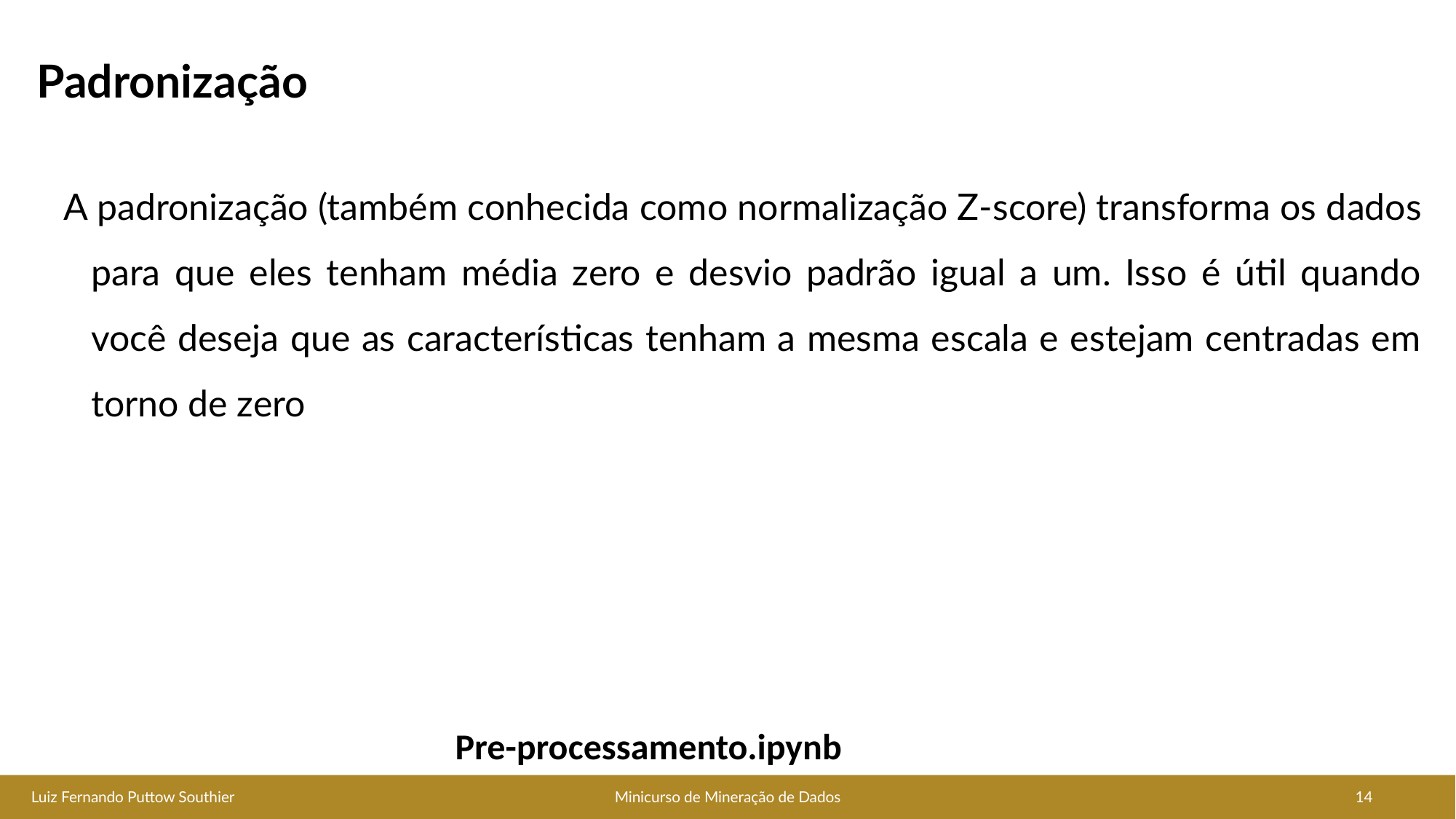

# Padronização
A padronização (também conhecida como normalização Z-score) transforma os dados para que eles tenham média zero e desvio padrão igual a um. Isso é útil quando você deseja que as características tenham a mesma escala e estejam centradas em torno de zero
Pre-processamento.ipynb